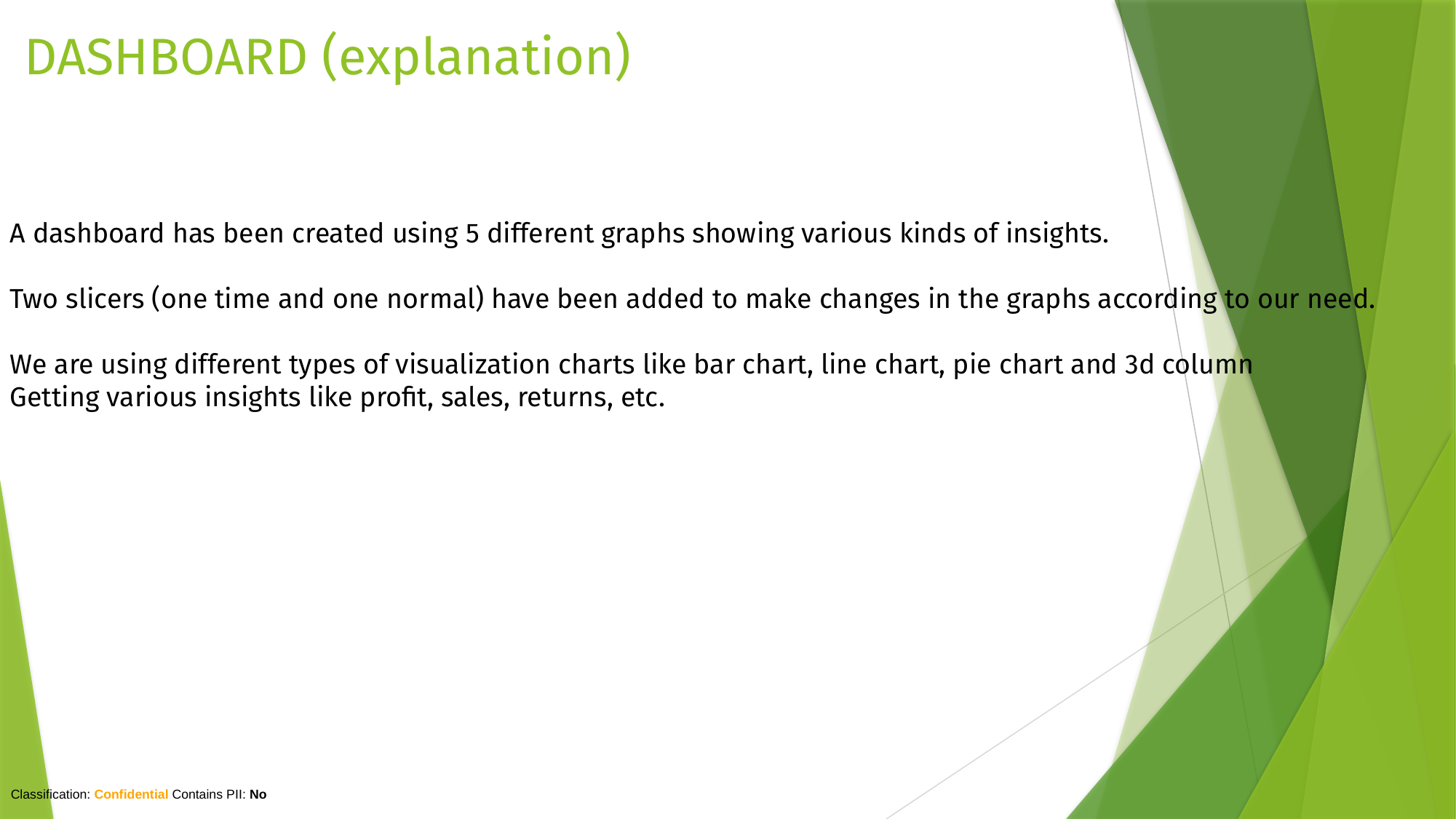

# DASHBOARD (explanation)
A dashboard has been created using 5 different graphs showing various kinds of insights.

Two slicers (one time and one normal) have been added to make changes in the graphs according to our need.

We are using different types of visualization charts like bar chart, line chart, pie chart and 3d column
Getting various insights like profit, sales, returns, etc.